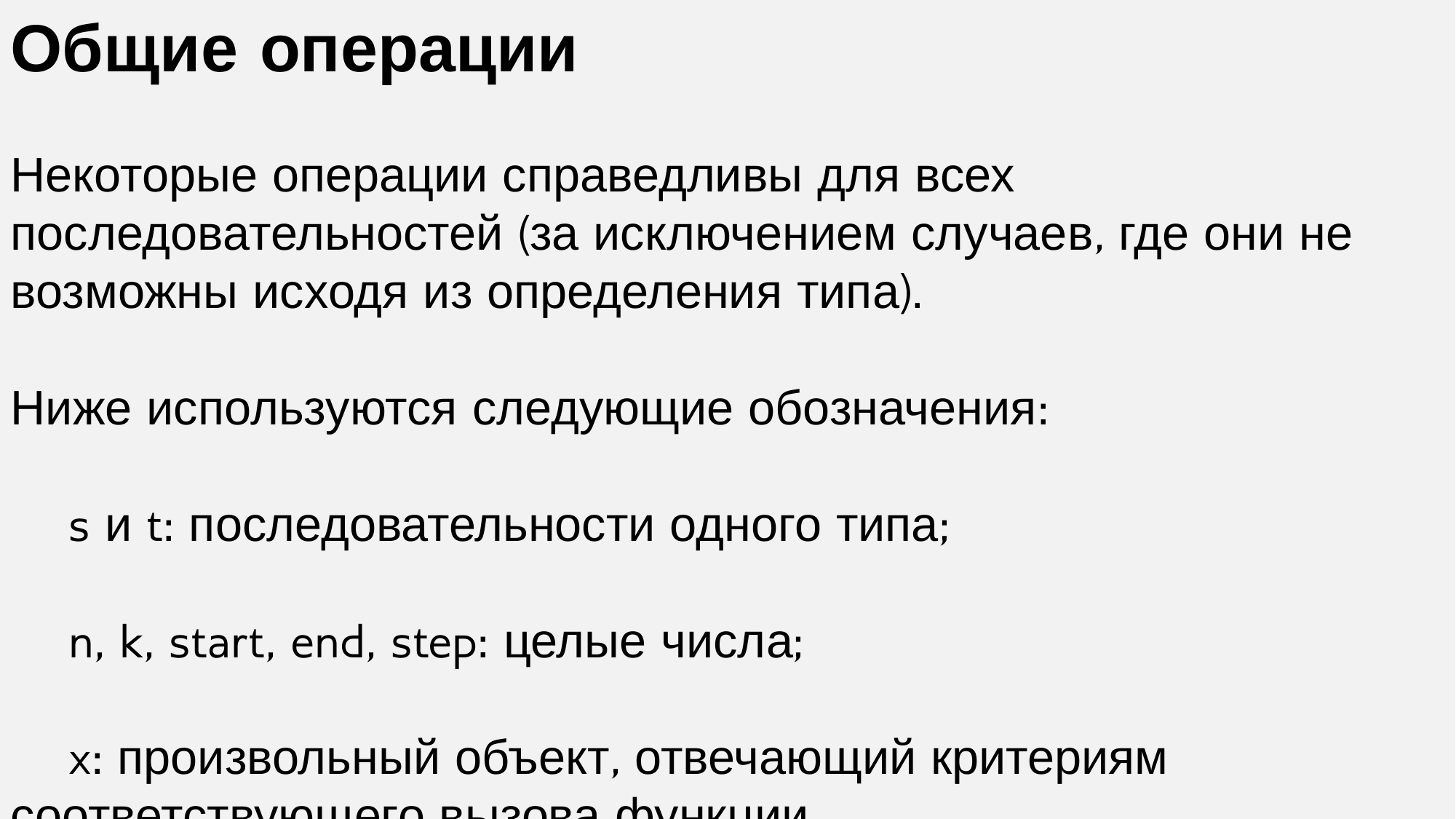

Общие операции

Некоторые операции справедливы для всех последовательностей (за исключением случаев, где они не возможны исходя из определения типа).

Ниже используются следующие обозначения:

    s и t: последовательности одного типа;

    n, k, start, end, step: целые числа;

    x: произвольный объект, отвечающий критериям соответствующего вызова функции.